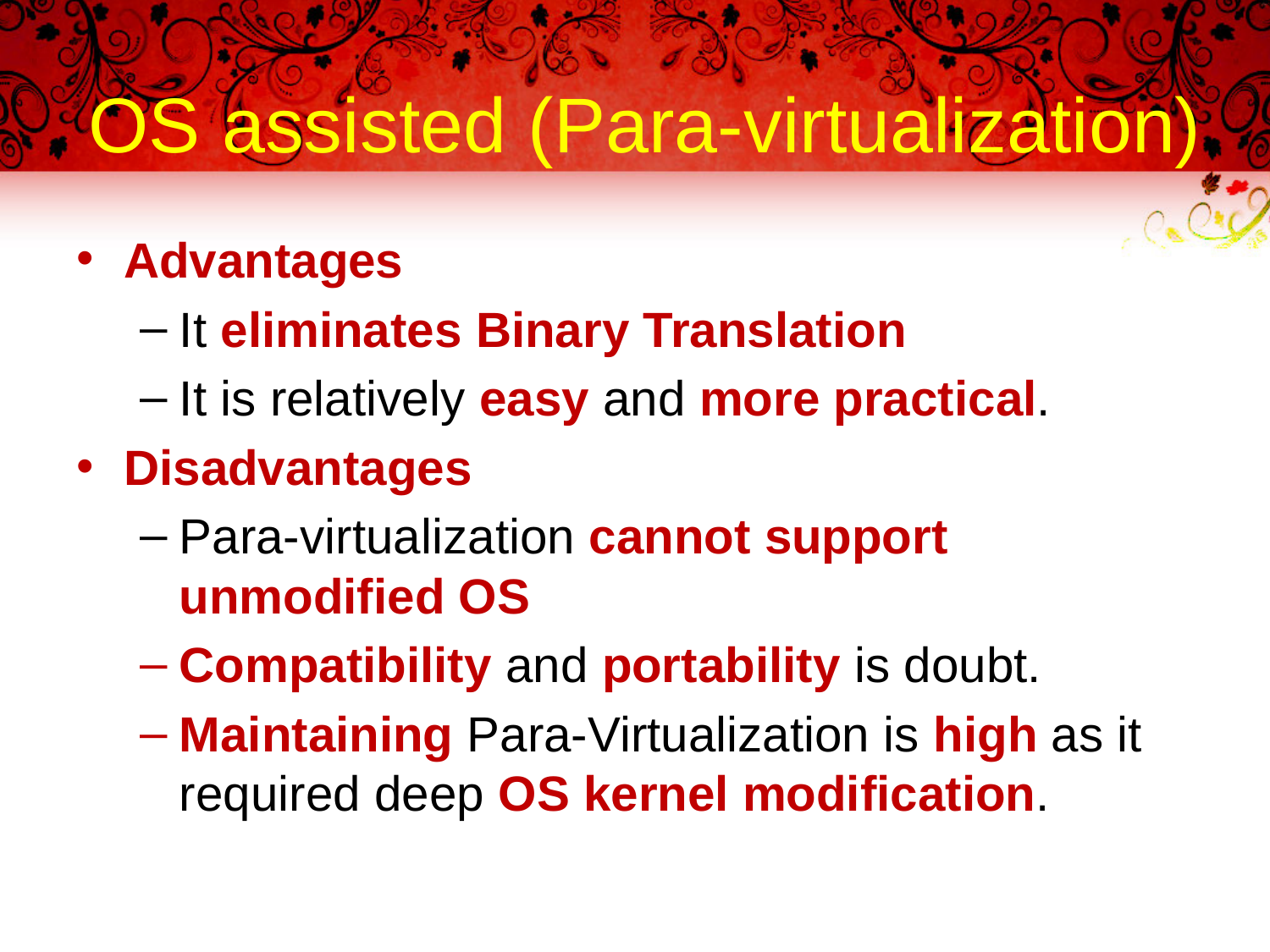

# OS assisted (Para-virtualization)
Advantages
It eliminates Binary Translation
It is relatively easy and more practical.
Disadvantages
Para-virtualization cannot support unmodified OS
Compatibility and portability is doubt.
Maintaining Para-Virtualization is high as it required deep OS kernel modification.